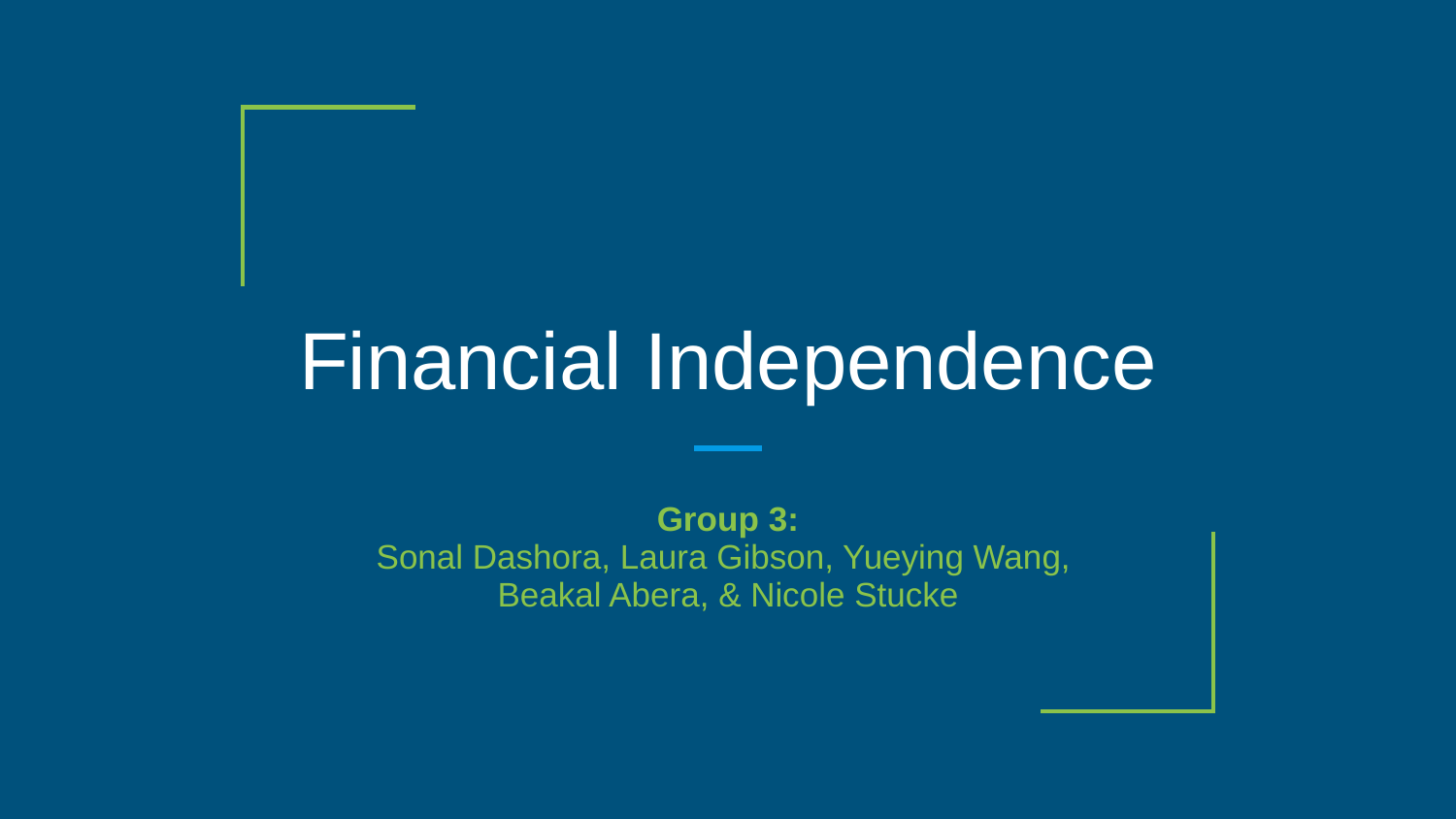

# Financial Independence
Group 3:
Sonal Dashora, Laura Gibson, Yueying Wang,
Beakal Abera, & Nicole Stucke